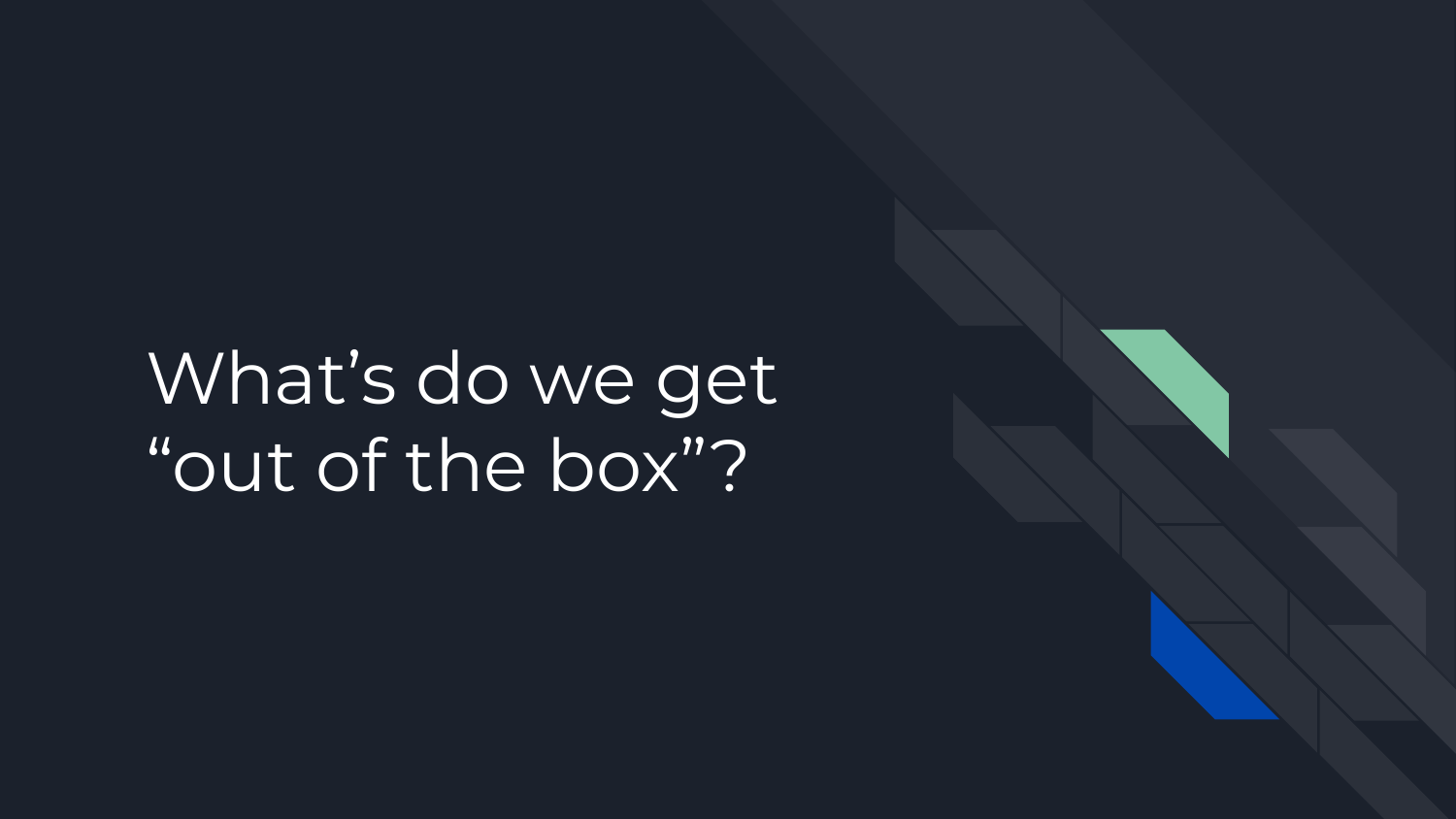

# What’s do we get “out of the box”?